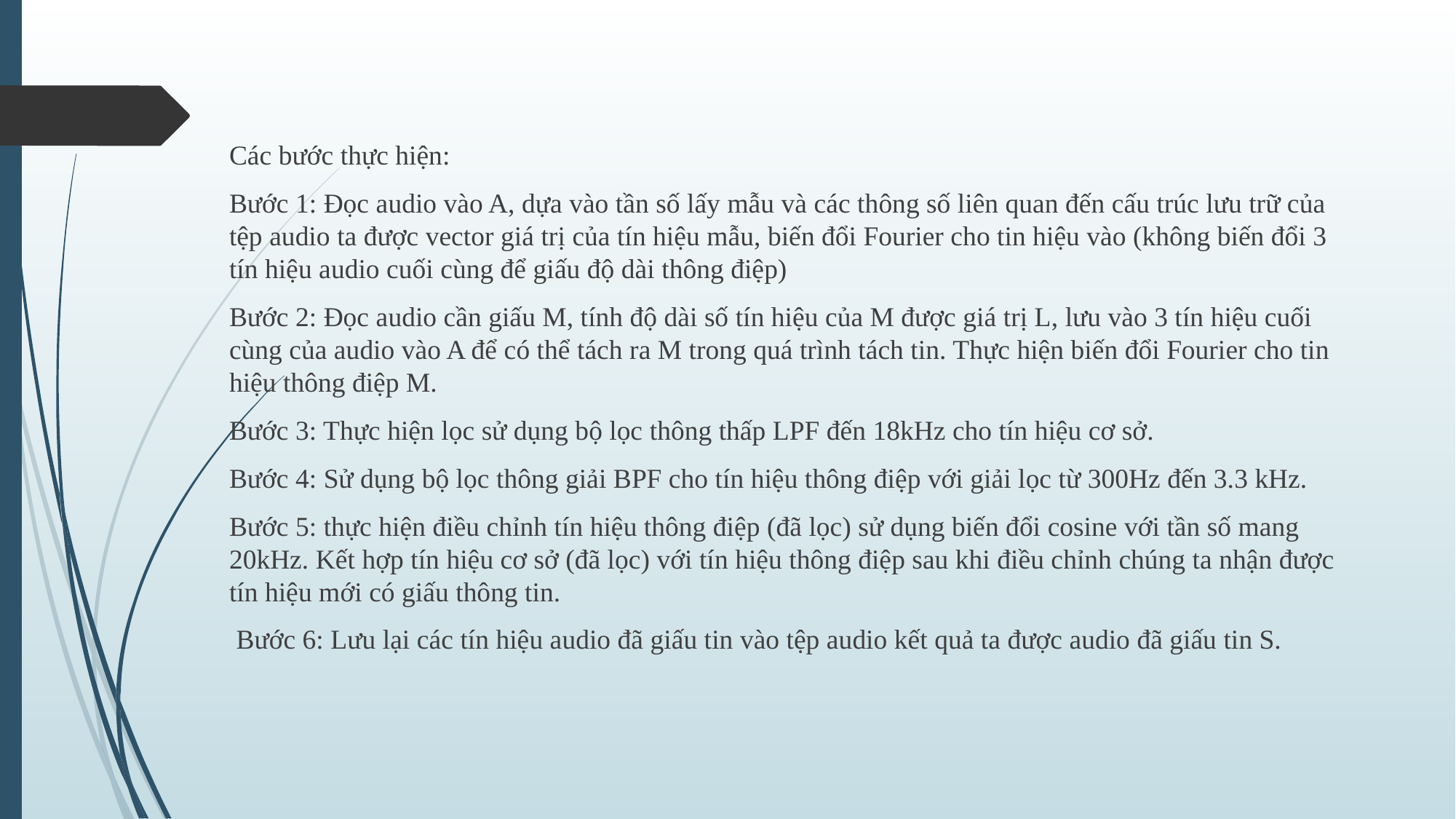

Các bước thực hiện:
Bước 1: Đọc audio vào A, dựa vào tần số lấy mẫu và các thông số liên quan đến cấu trúc lưu trữ của tệp audio ta được vector giá trị của tín hiệu mẫu, biến đổi Fourier cho tin hiệu vào (không biến đổi 3 tín hiệu audio cuối cùng để giấu độ dài thông điệp)
Bước 2: Đọc audio cần giấu M, tính độ dài số tín hiệu của M được giá trị L, lưu vào 3 tín hiệu cuối cùng của audio vào A để có thể tách ra M trong quá trình tách tin. Thực hiện biến đổi Fourier cho tin hiệu thông điệp M.
Bước 3: Thực hiện lọc sử dụng bộ lọc thông thấp LPF đến 18kHz cho tín hiệu cơ sở.
Bước 4: Sử dụng bộ lọc thông giải BPF cho tín hiệu thông điệp với giải lọc từ 300Hz đến 3.3 kHz.
Bước 5: thực hiện điều chỉnh tín hiệu thông điệp (đã lọc) sử dụng biến đổi cosine với tần số mang 20kHz. Kết hợp tín hiệu cơ sở (đã lọc) với tín hiệu thông điệp sau khi điều chỉnh chúng ta nhận được tín hiệu mới có giấu thông tin.
 Bước 6: Lưu lại các tín hiệu audio đã giấu tin vào tệp audio kết quả ta được audio đã giấu tin S.